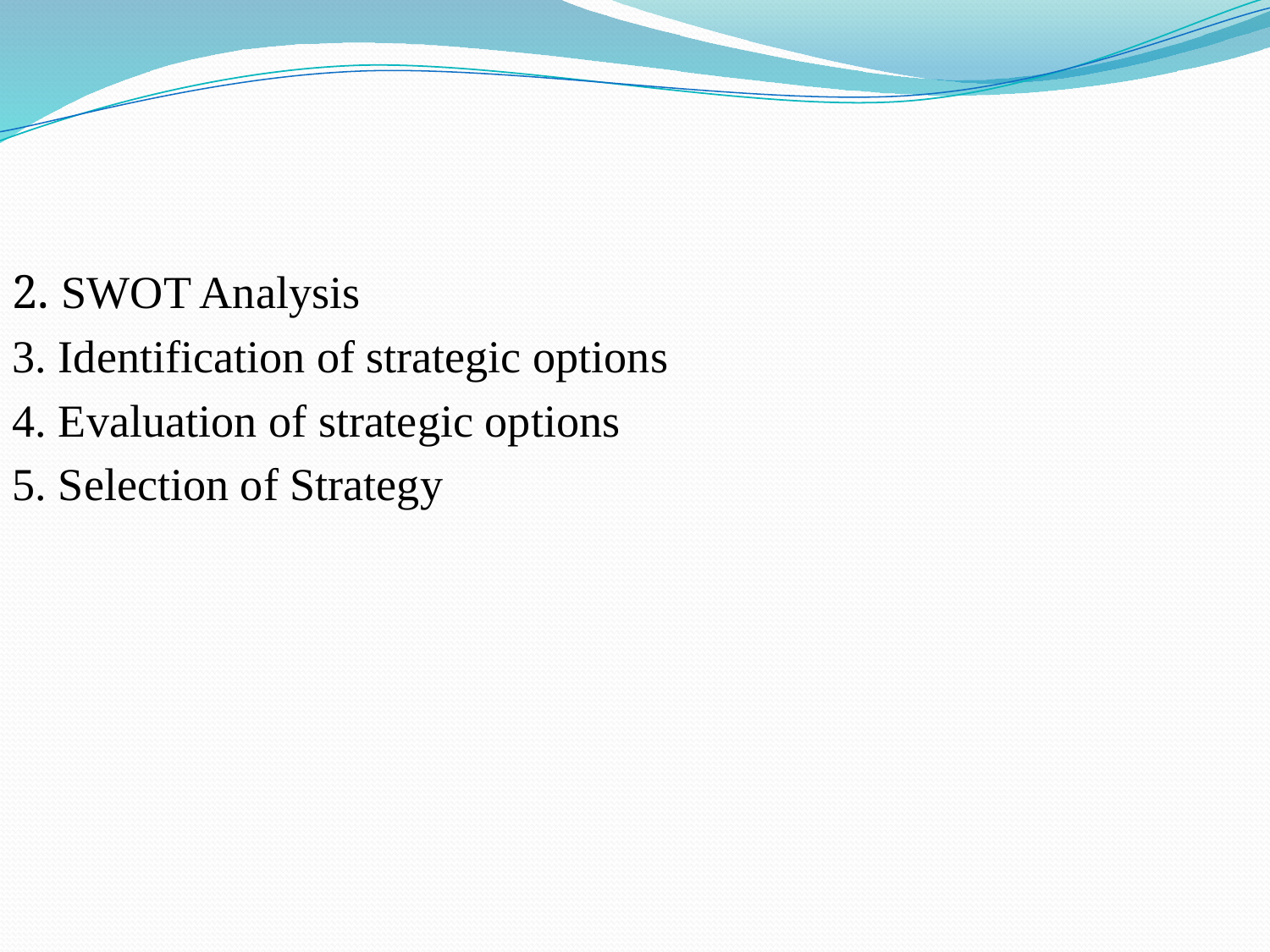

2. SWOT Analysis
3. Identification of strategic options
4. Evaluation of strategic options
5. Selection of Strategy